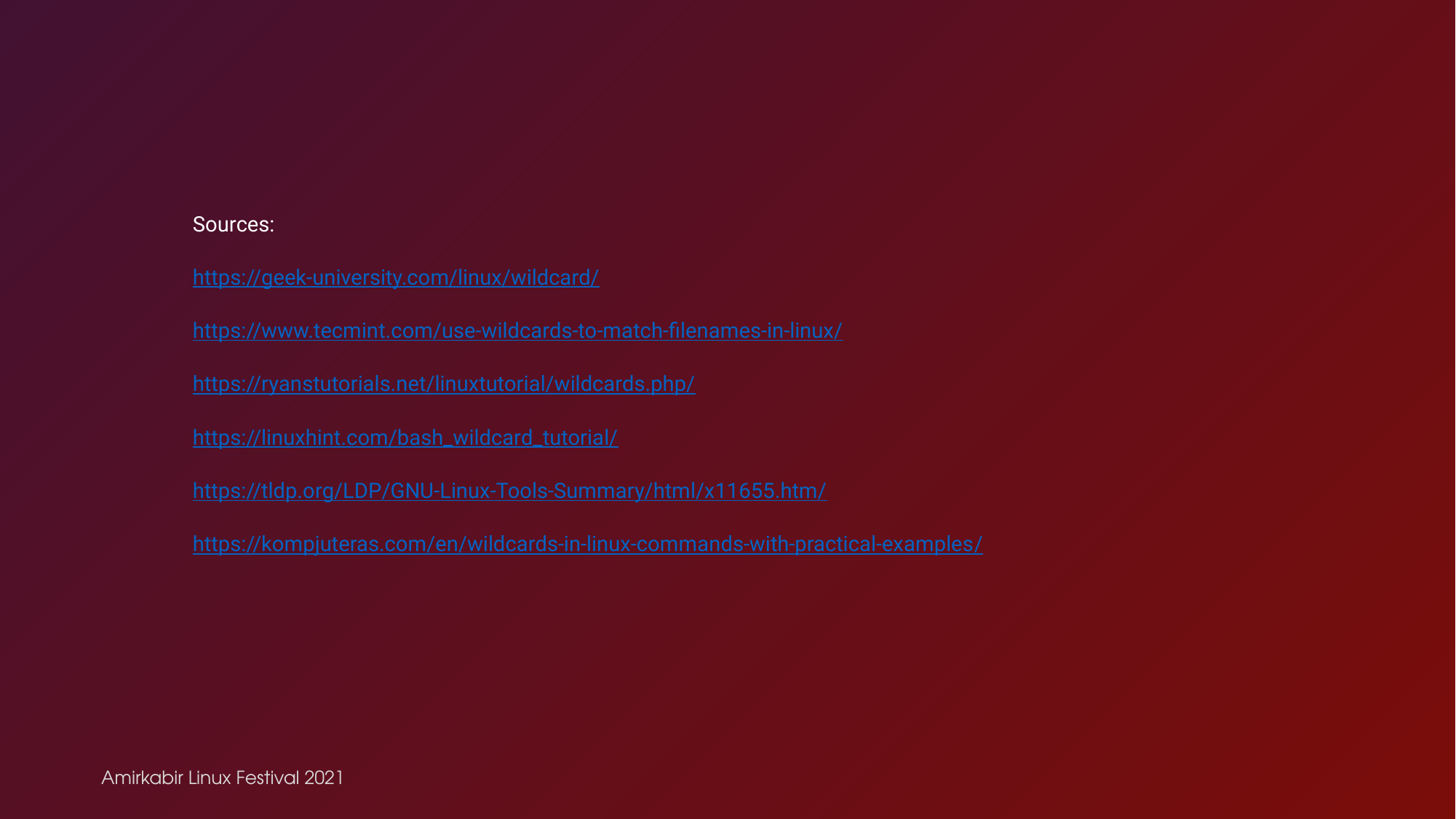

Sources:
https://geek-university.com/linux/wildcard/
https://www.tecmint.com/use-wildcards-to-match-filenames-in-linux/
https://ryanstutorials.net/linuxtutorial/wildcards.php/
https://linuxhint.com/bash_wildcard_tutorial/
https://tldp.org/LDP/GNU-Linux-Tools-Summary/html/x11655.htm/
https://kompjuteras.com/en/wildcards-in-linux-commands-with-practical-examples/